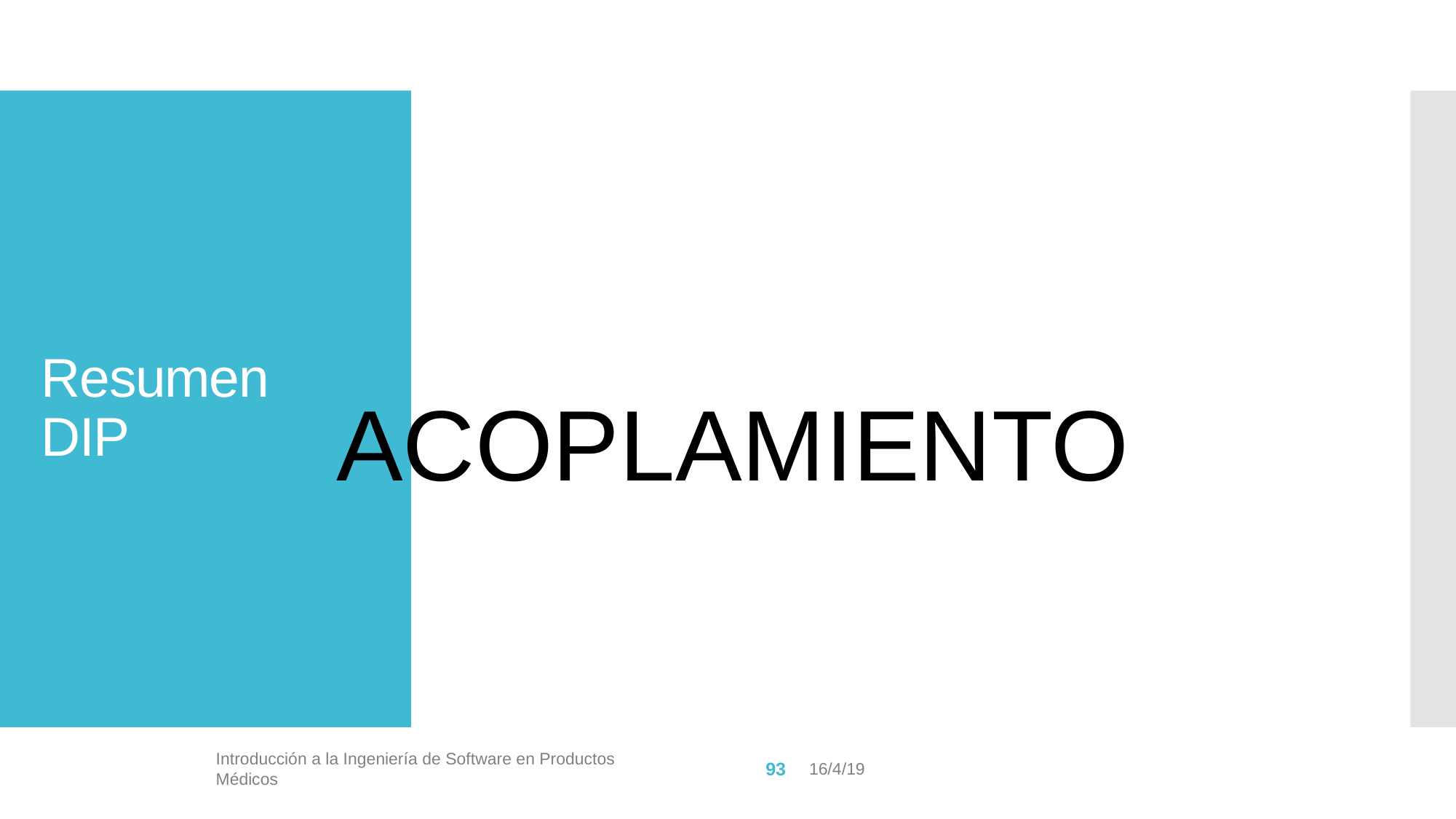

# Resumen DIP
ACOPLAMIENTO
93
Introducción a la Ingeniería de Software en Productos Médicos
16/4/19